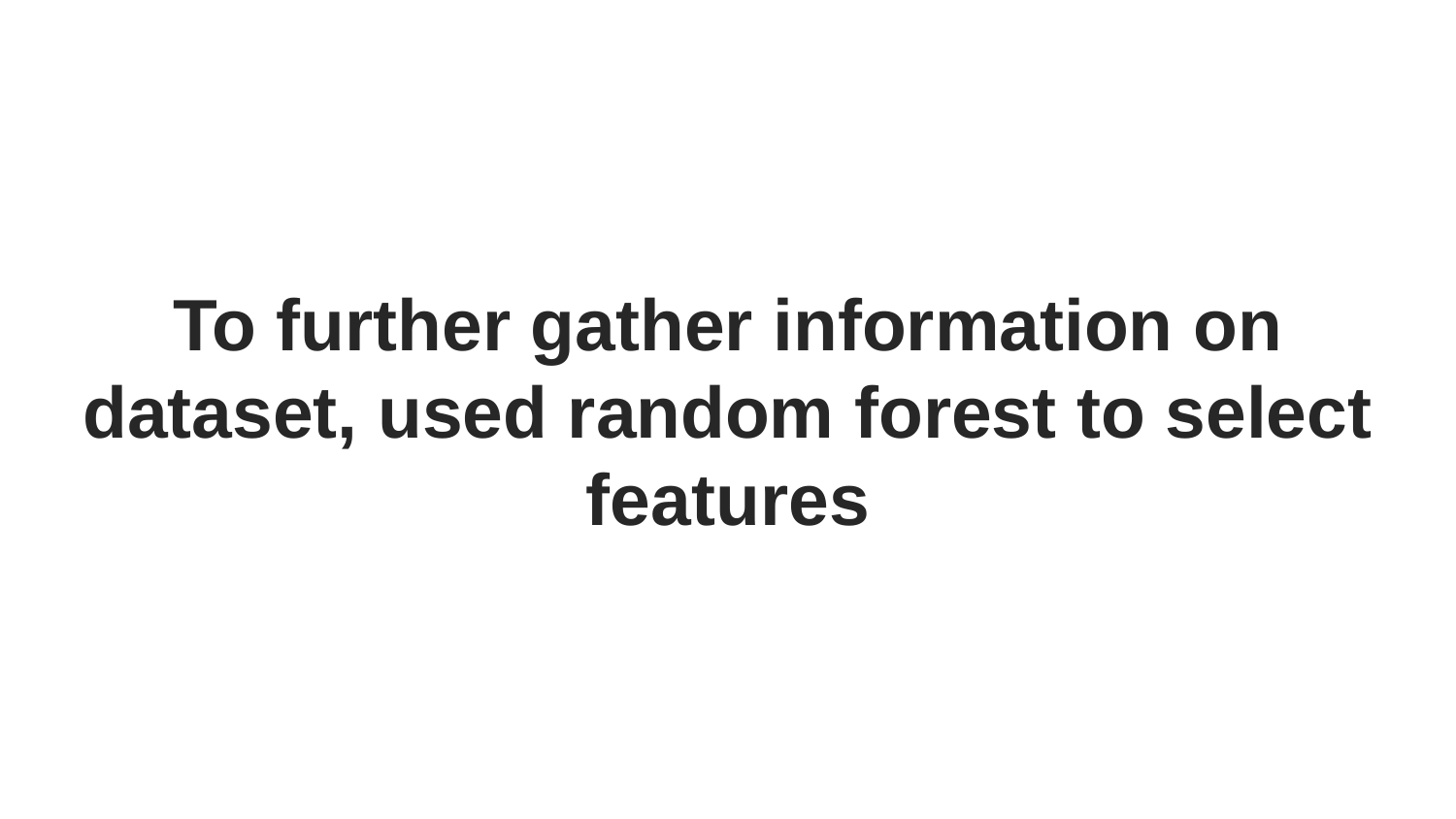

# To further gather information on dataset, used random forest to select features